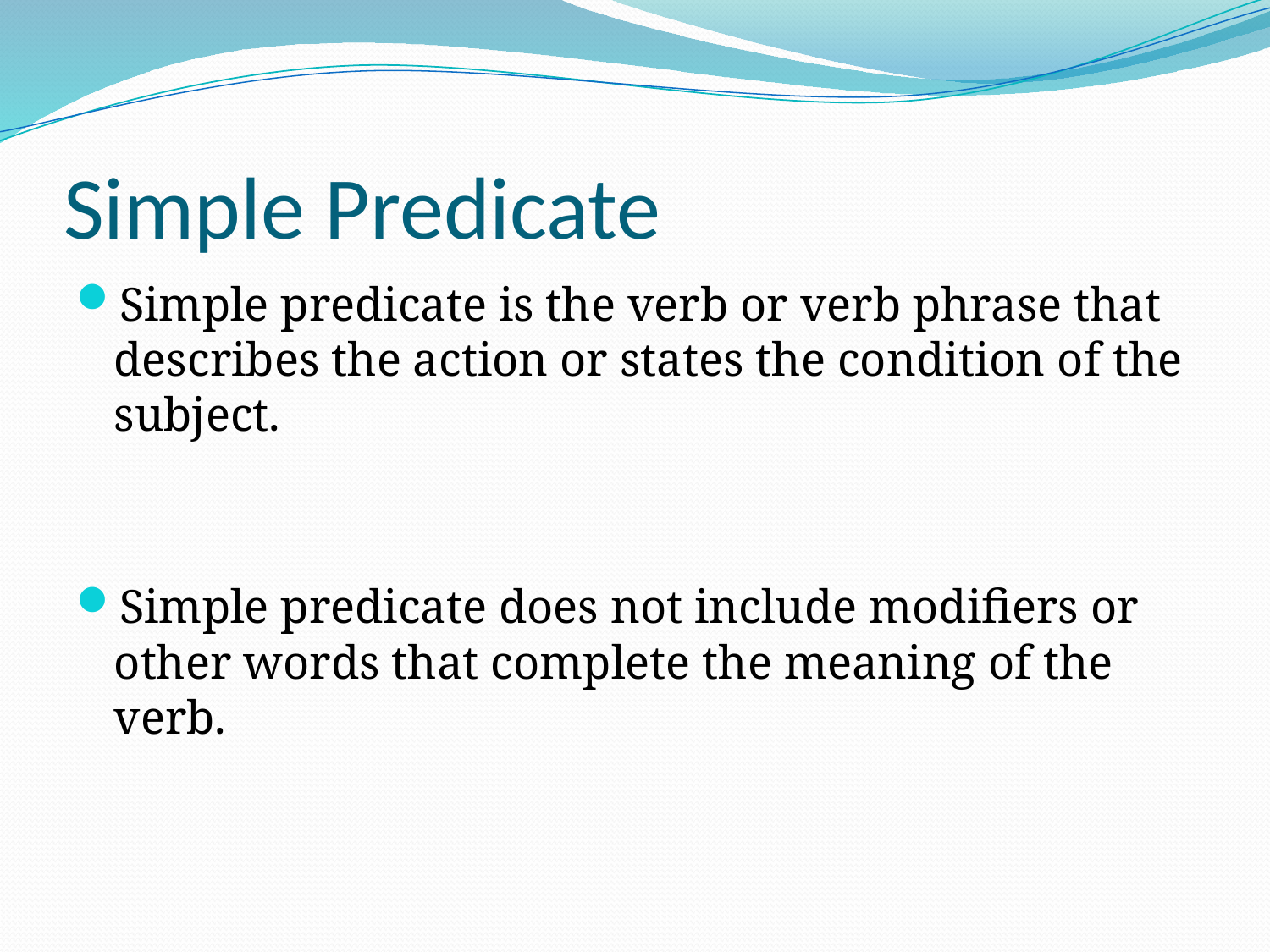

# Simple Predicate
Simple predicate is the verb or verb phrase that describes the action or states the condition of the subject.

Simple predicate does not include modifiers or other words that complete the meaning of the verb.